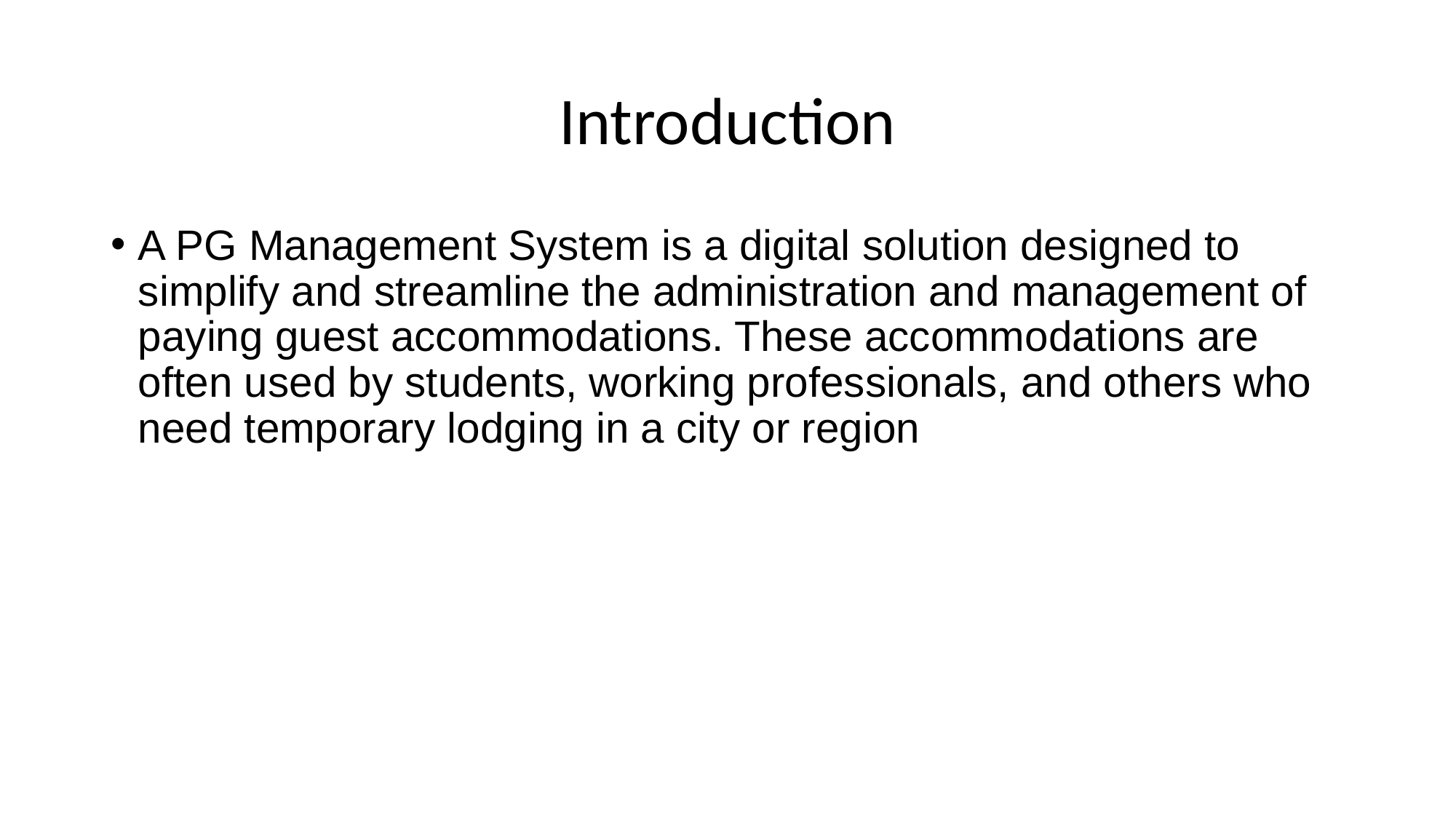

# Introduction
A PG Management System is a digital solution designed to simplify and streamline the administration and management of paying guest accommodations. These accommodations are often used by students, working professionals, and others who need temporary lodging in a city or region